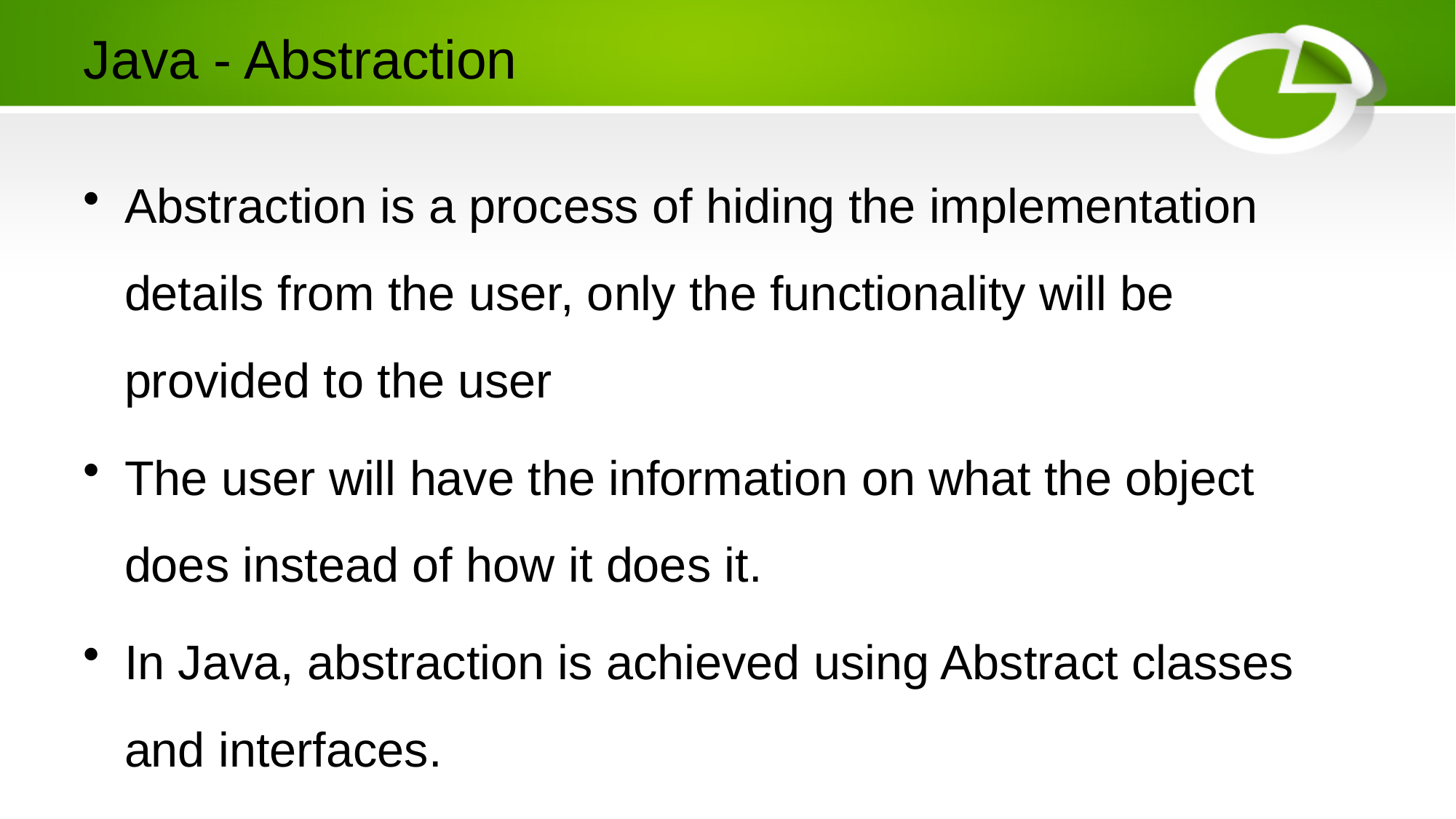

# Java - Abstraction
Abstraction is a process of hiding the implementation details from the user, only the functionality will be provided to the user
The user will have the information on what the object does instead of how it does it.
In Java, abstraction is achieved using Abstract classes and interfaces.